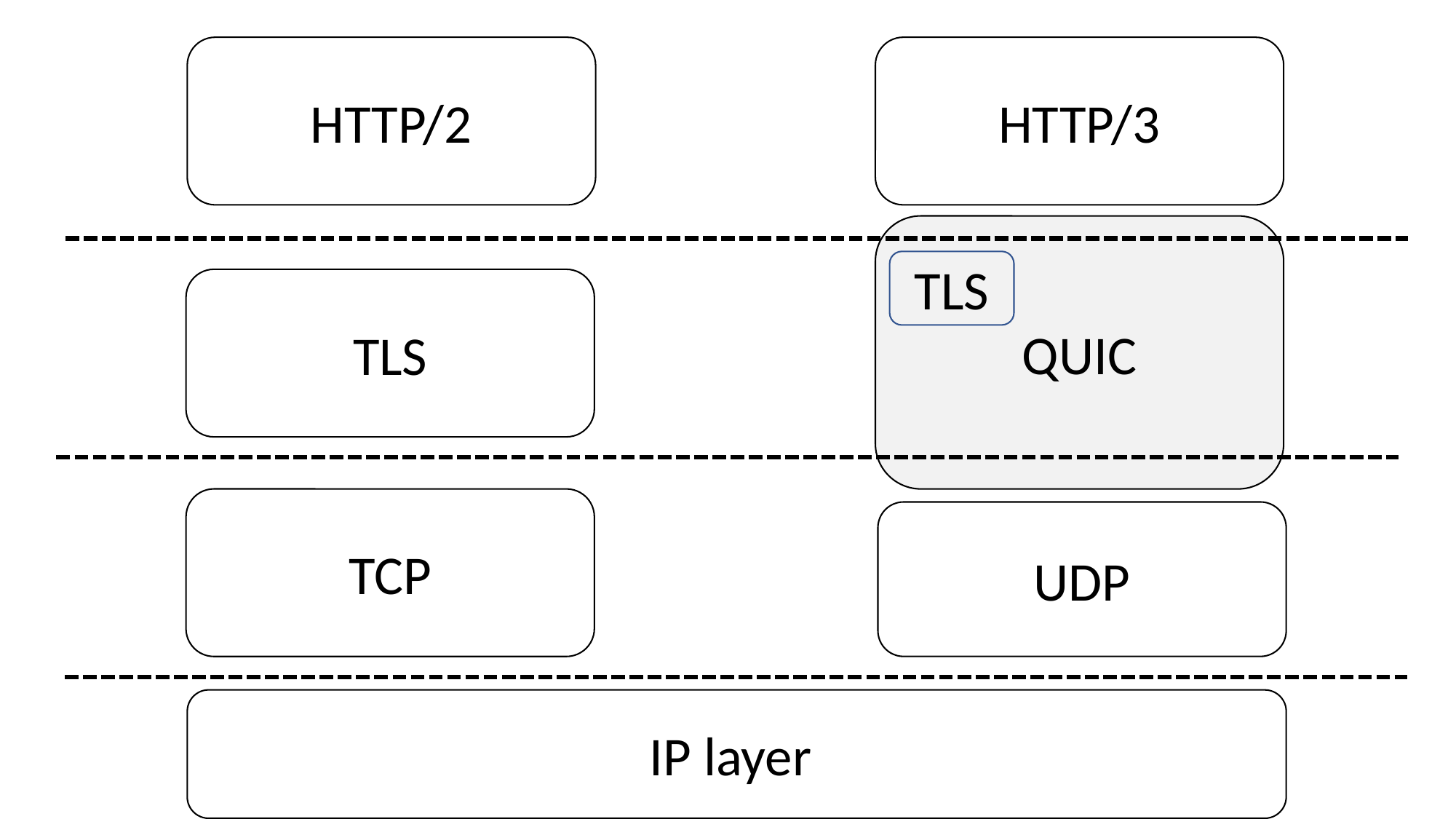

HTTP/2
HTTP/3
QUIC
TLS
TLS
TCP
UDP
IP layer